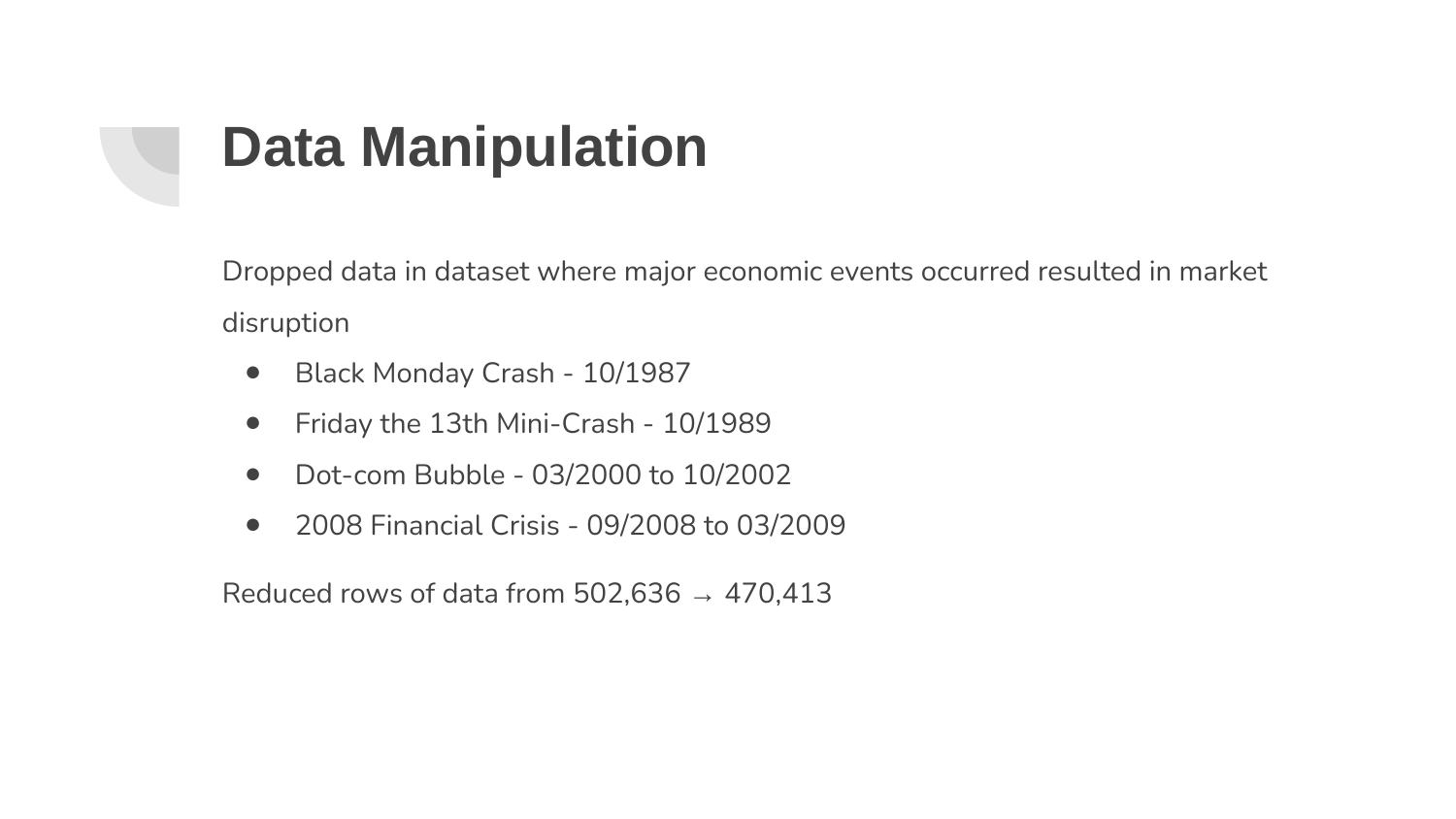

# Data Manipulation
Dropped data in dataset where major economic events occurred resulted in market disruption
Black Monday Crash - 10/1987
Friday the 13th Mini-Crash - 10/1989
Dot-com Bubble - 03/2000 to 10/2002
2008 Financial Crisis - 09/2008 to 03/2009

Reduced rows of data from 502,636 → 470,413